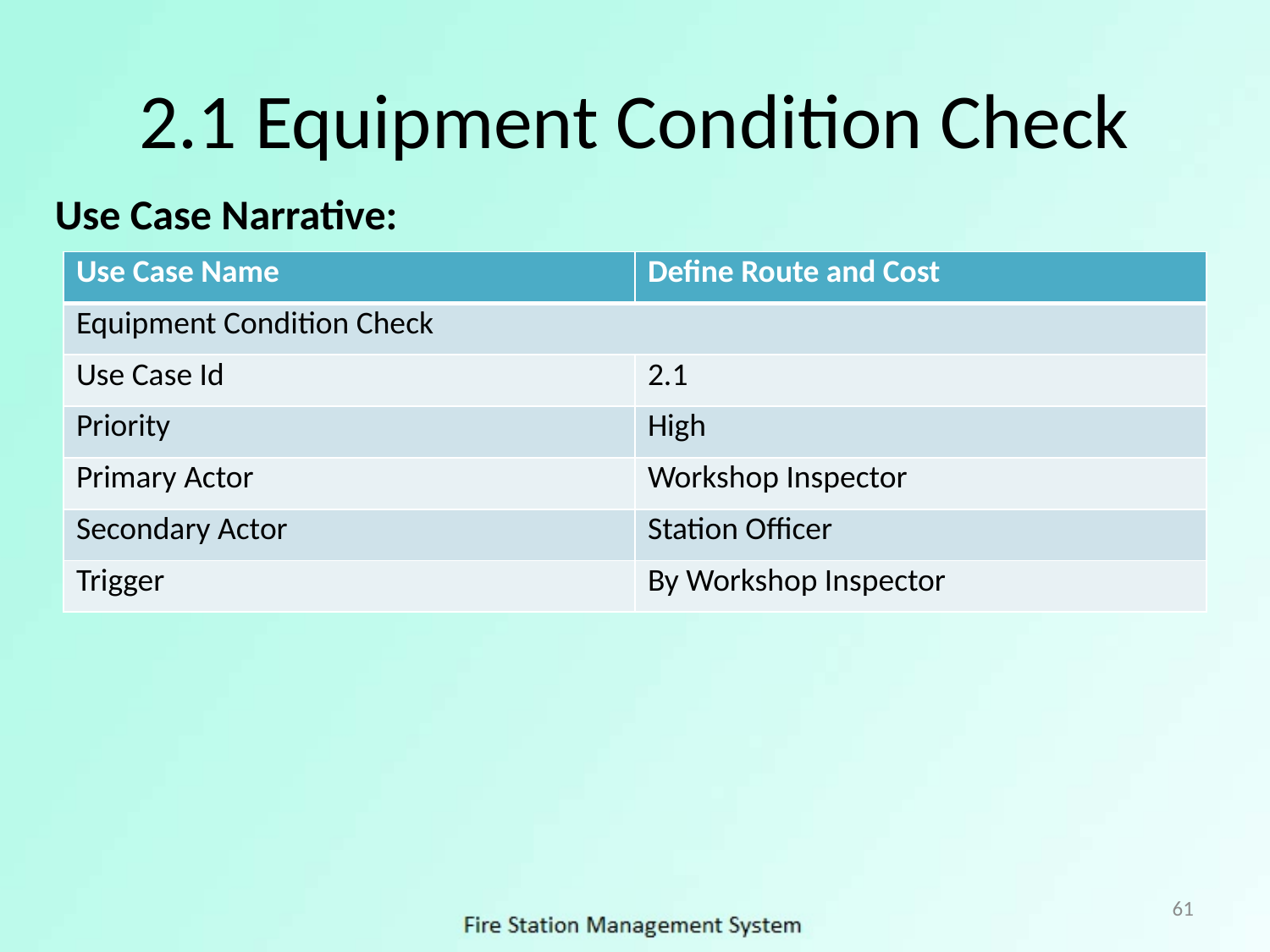

# 2.1 Equipment Condition Check
Use Case Narrative:
| Use Case Name | Define Route and Cost |
| --- | --- |
| Equipment Condition Check |  |
| Use Case Id | 2.1 |
| Priority | High |
| Primary Actor | Workshop Inspector |
| Secondary Actor | Station Officer |
| Trigger | By Workshop Inspector |
61